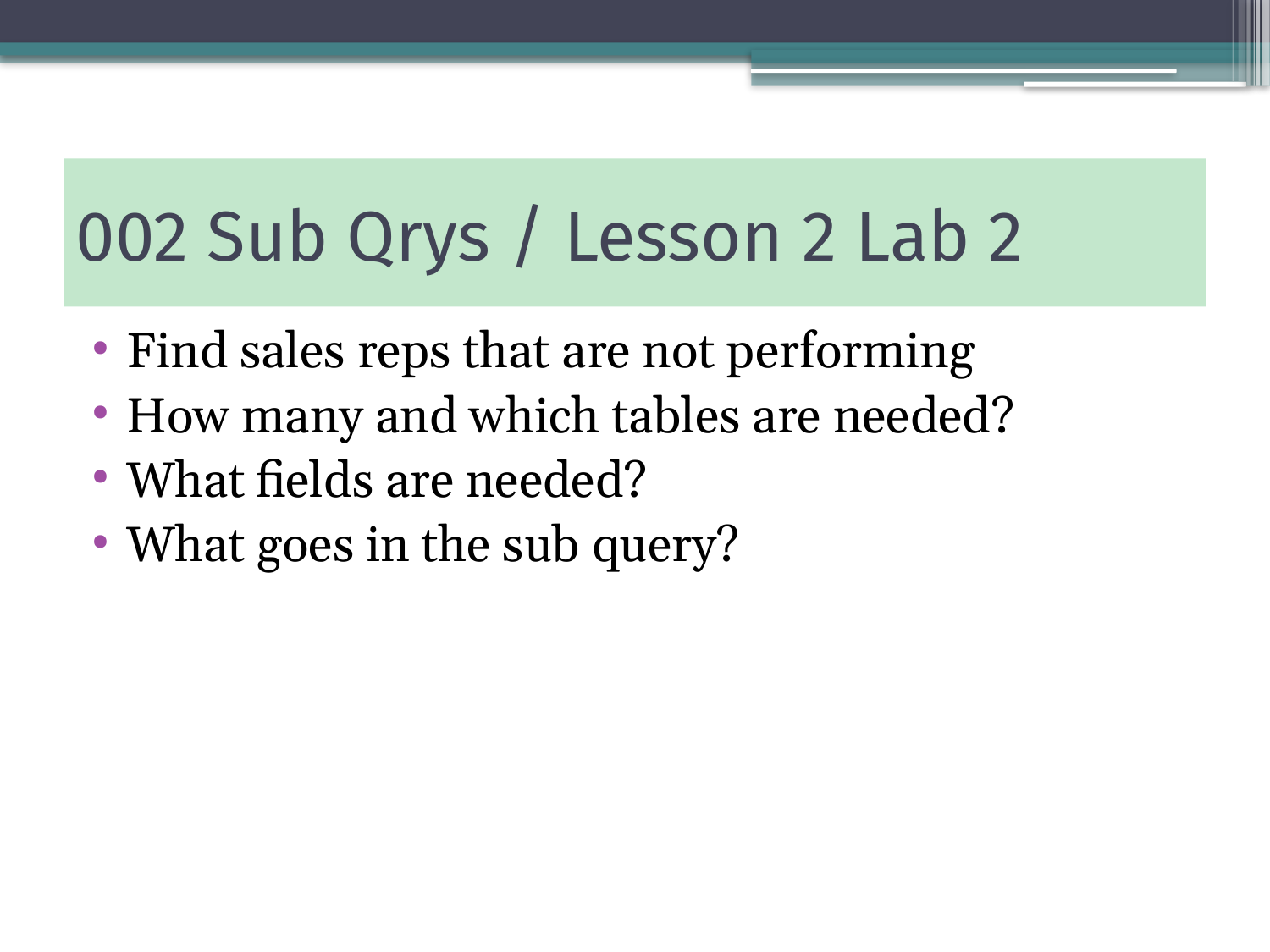

# 002 Sub Qrys / Lesson 2 Lab 2
Find sales reps that are not performing
How many and which tables are needed?
What fields are needed?
What goes in the sub query?